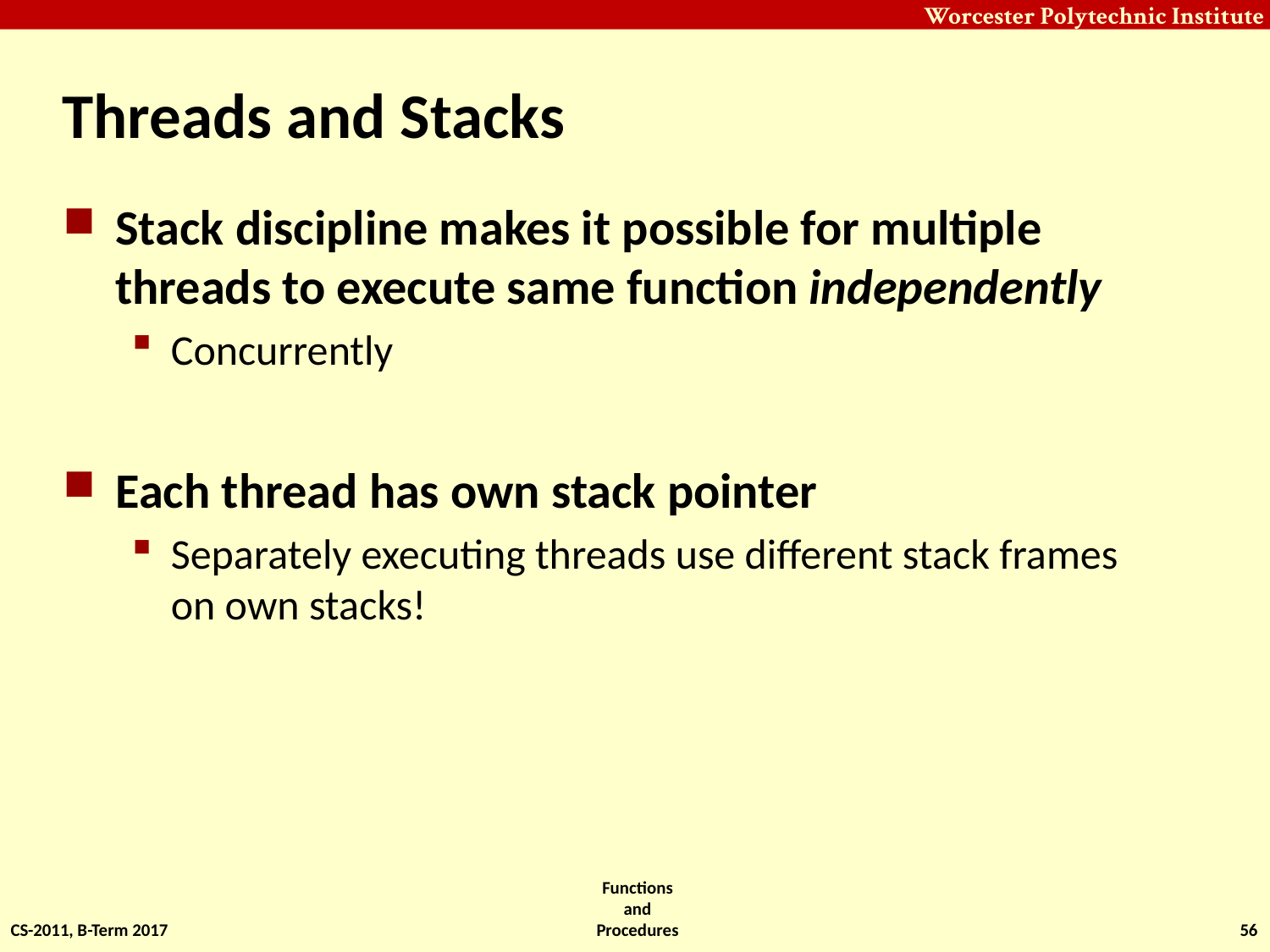

# Threads and Stacks
Stack discipline makes it possible for multiple threads to execute same function independently
Concurrently

Each thread has own stack pointer
Separately executing threads use different stack frames on own stacks!
CS-2011, B-Term 2017
Functions and Procedures
56